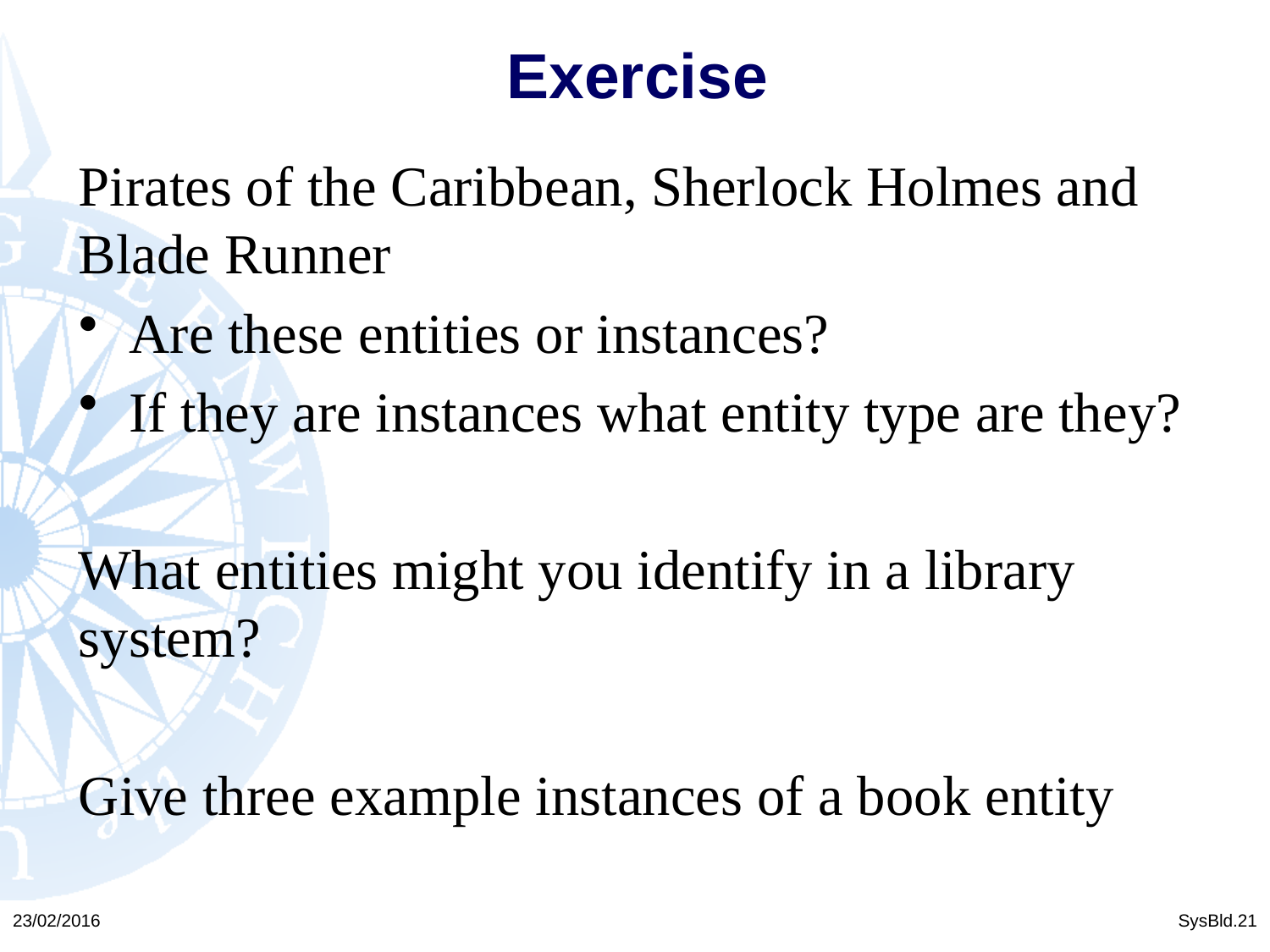

Exercise
Pirates of the Caribbean, Sherlock Holmes and Blade Runner
Are these entities or instances?
If they are instances what entity type are they?

What entities might you identify in a library system?

Give three example instances of a book entity
23/02/2016
SysBld.21